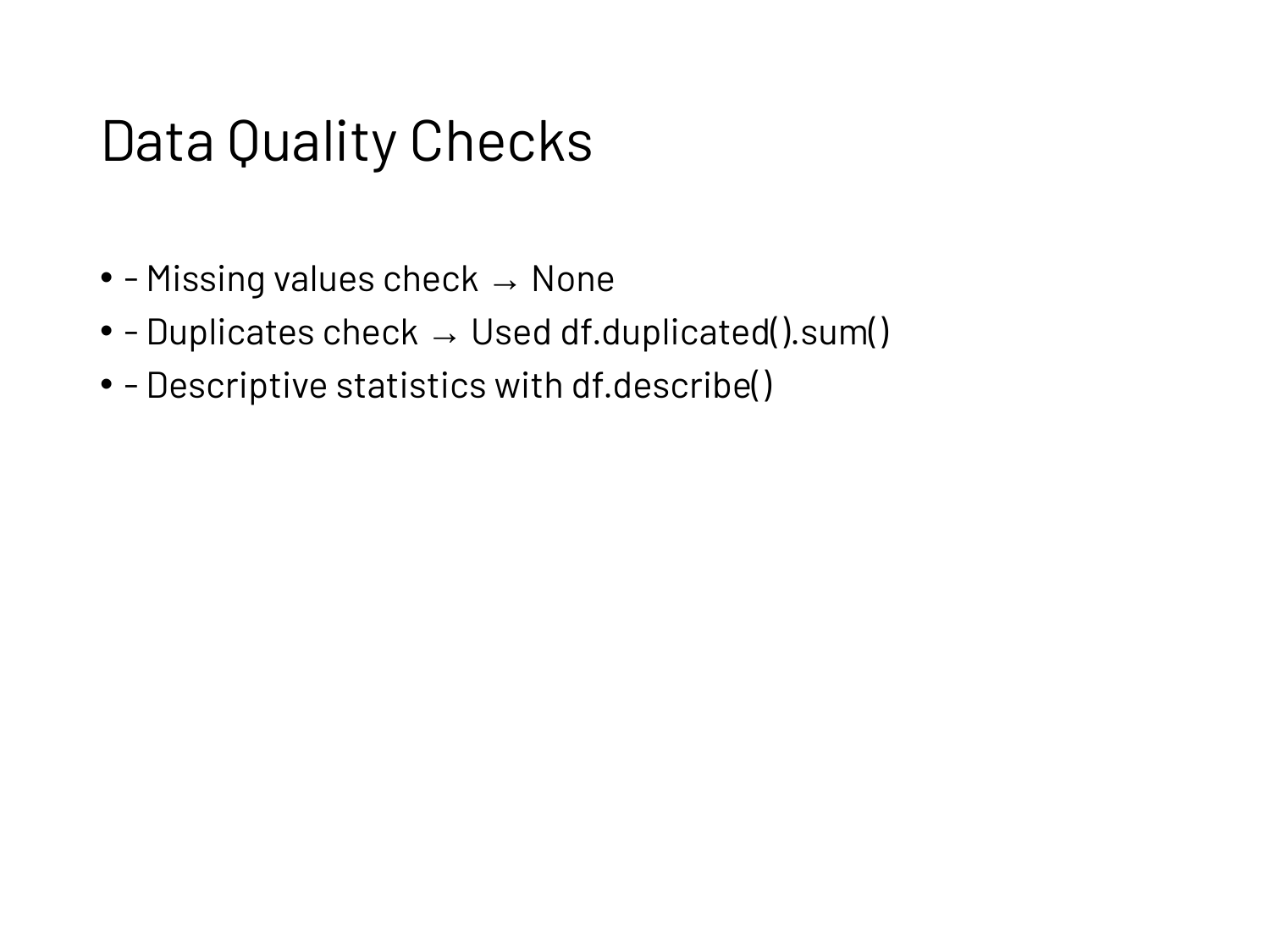

# Data Quality Checks
- Missing values check → None
- Duplicates check → Used df.duplicated().sum()
- Descriptive statistics with df.describe()